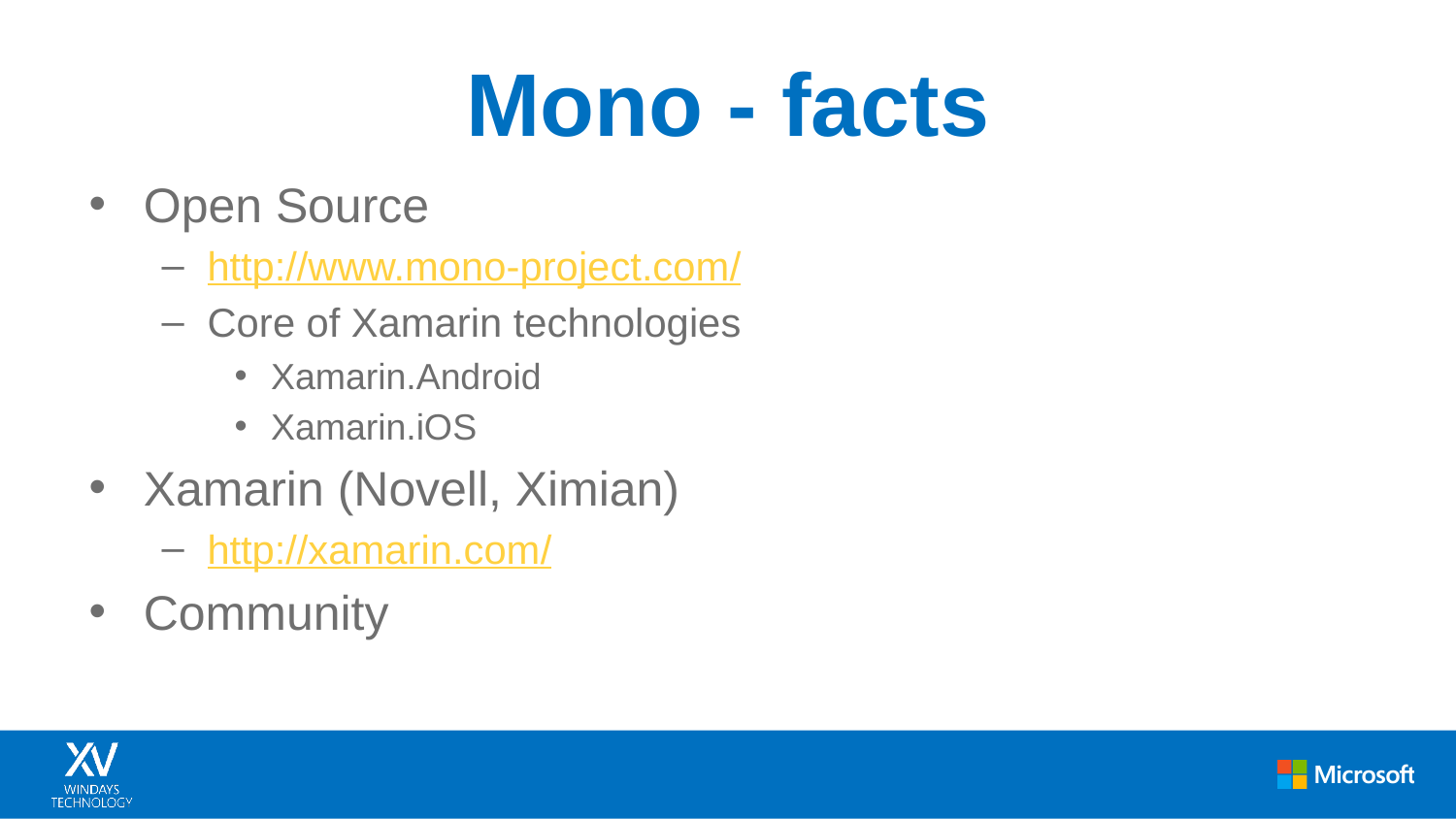

# Mono - facts
Open Source
http://www.mono-project.com/
Core of Xamarin technologies
Xamarin.Android
Xamarin.iOS
Xamarin (Novell, Ximian)
http://xamarin.com/
Community